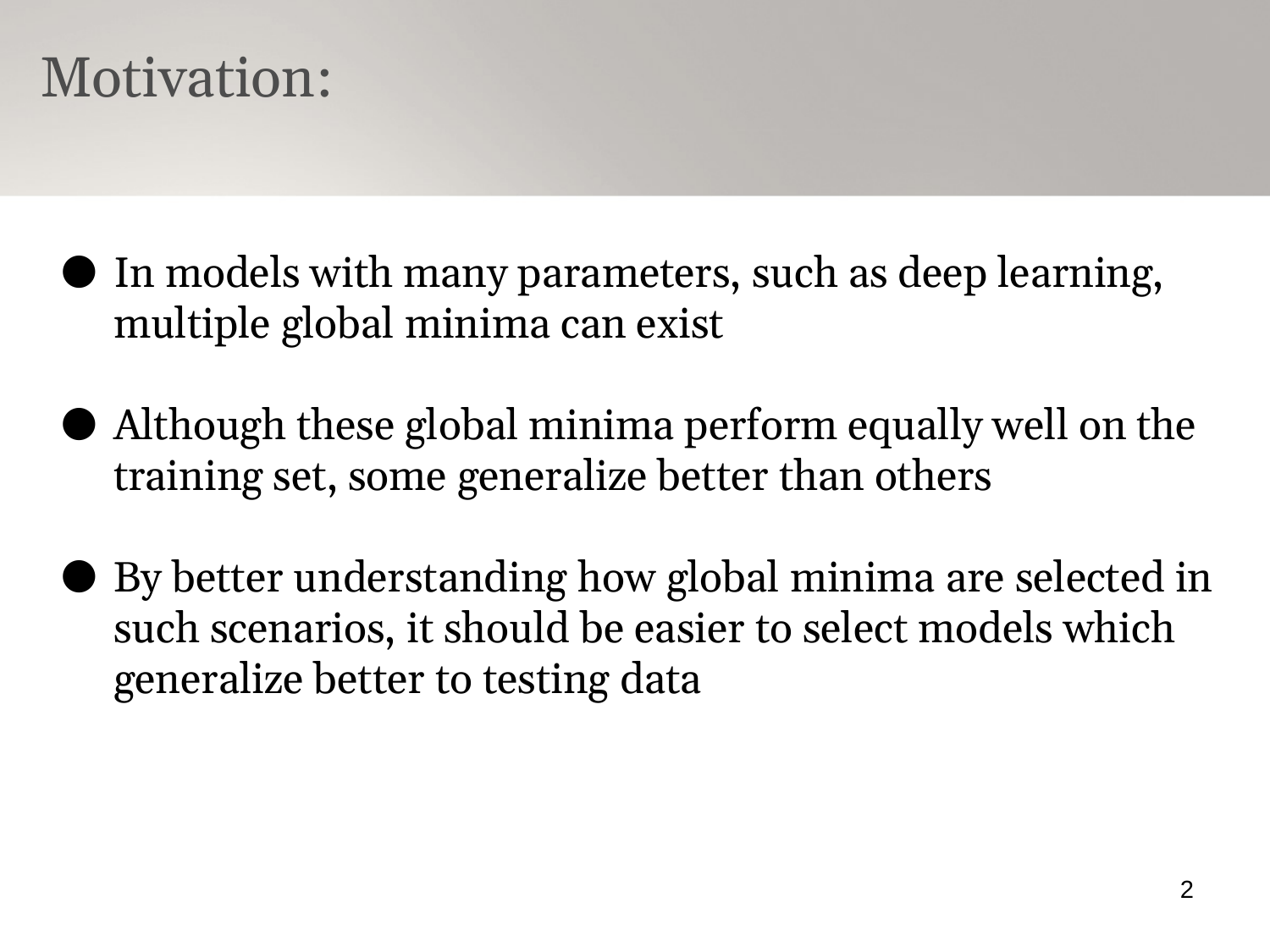

Motivation:

In models with many parameters, such as deep learning, multiple global minima can exist
Although these global minima perform equally well on the training set, some generalize better than others
By better understanding how global minima are selected in such scenarios, it should be easier to select models which generalize better to testing data
2